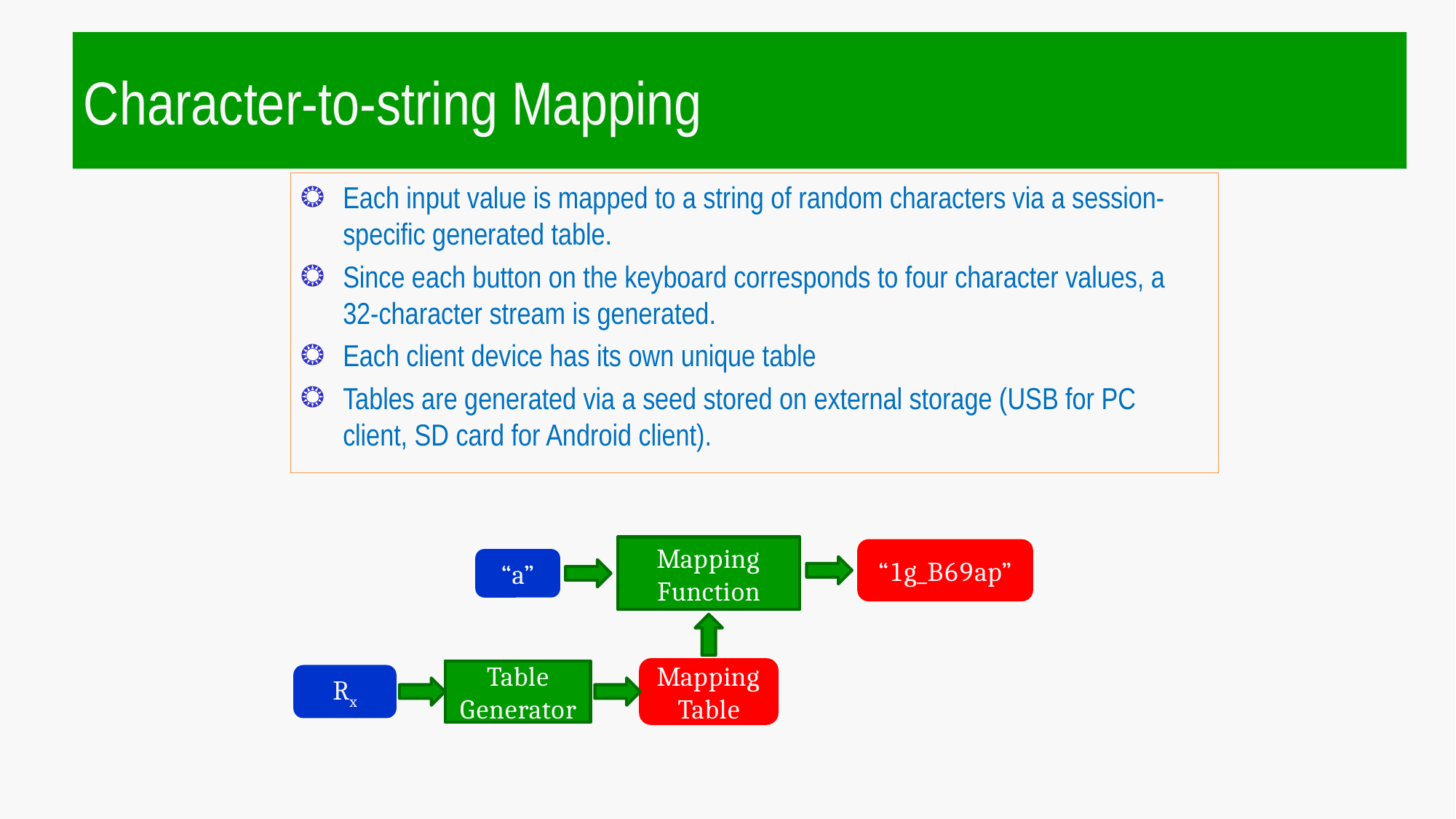

# Character-to-string Mapping
Each input value is mapped to a string of random characters via a session-specific generated table.
Since each button on the keyboard corresponds to four character values, a 32-character stream is generated.
Each client device has its own unique table
Tables are generated via a seed stored on external storage (USB for PC client, SD card for Android client).
Mapping Function
“1g_B69ap”
“a”

Mapping Table
Table Generator
Rx